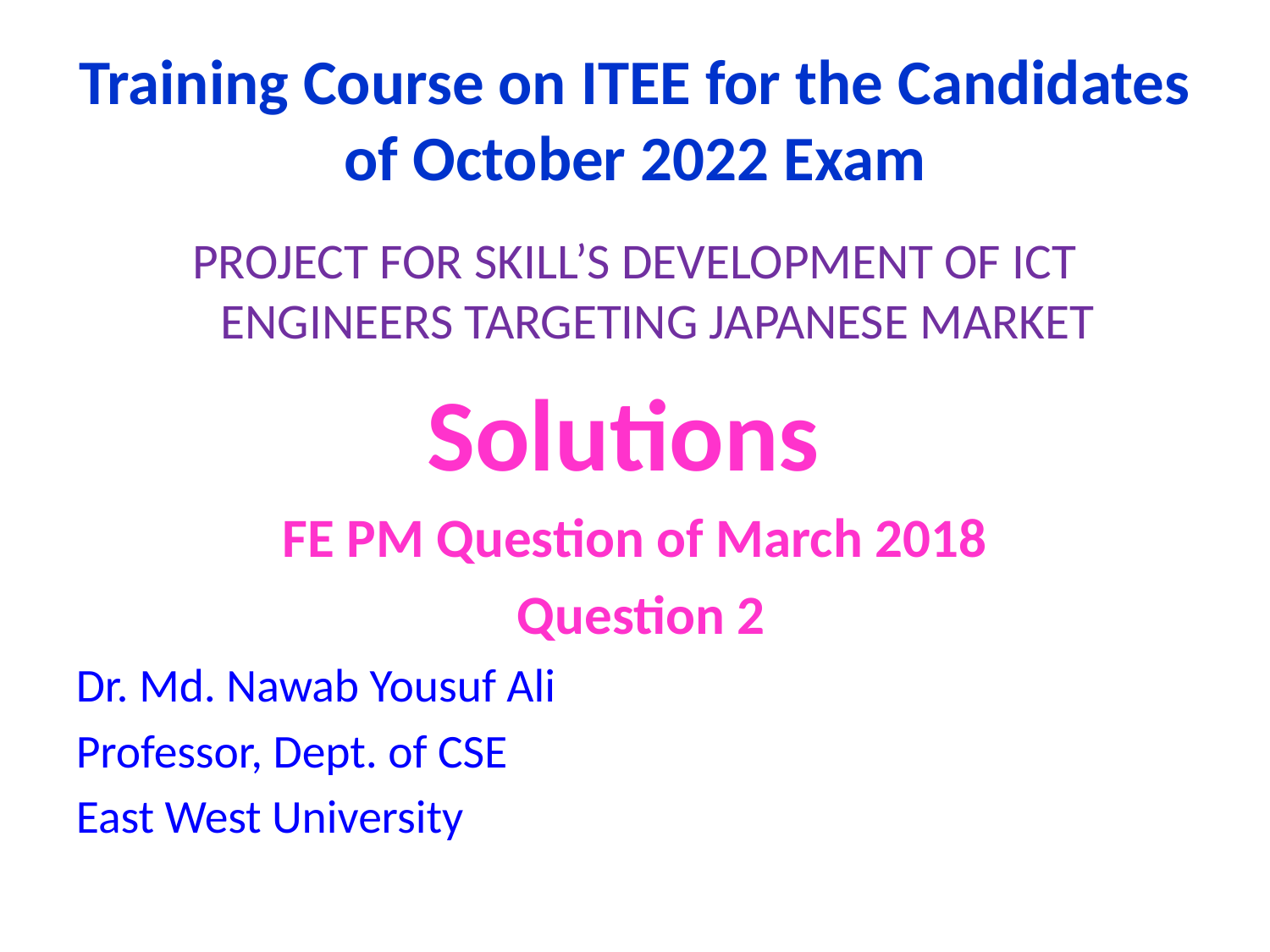

Training Course on ITEE for the Candidates of October 2022 Exam
PROJECT FOR SKILL’S DEVELOPMENT OF ICT ENGINEERS TARGETING JAPANESE MARKET
Solutions
FE PM Question of March 2018
 Question 2
Dr. Md. Nawab Yousuf Ali
Professor, Dept. of CSE
East West University